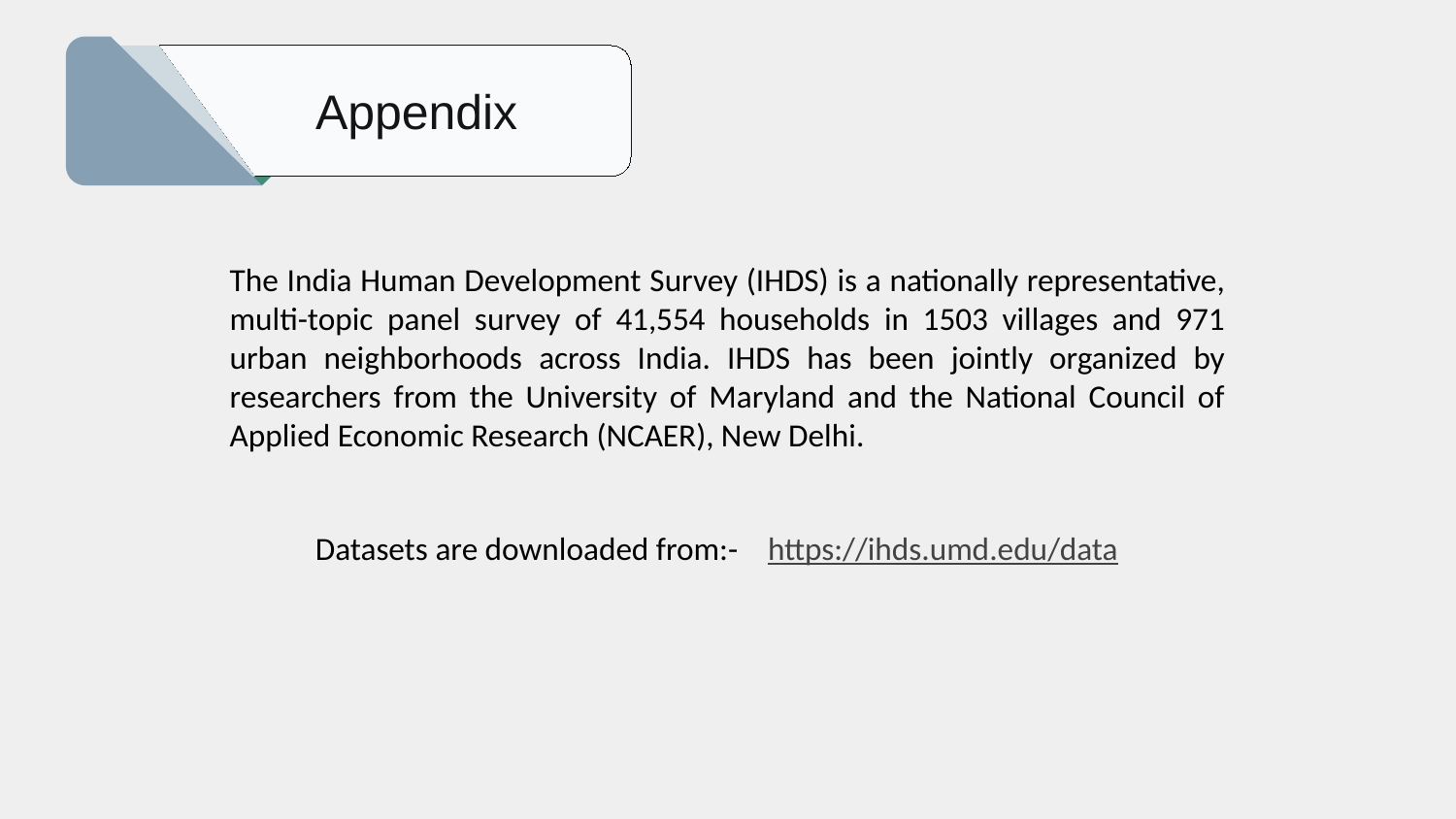

Appendix
The India Human Development Survey (IHDS) is a nationally representative, multi-topic panel survey of 41,554 households in 1503 villages and 971 urban neighborhoods across India. IHDS has been jointly organized by researchers from the University of Maryland and the National Council of Applied Economic Research (NCAER), New Delhi.
Datasets are downloaded from:-    https://ihds.umd.edu/data